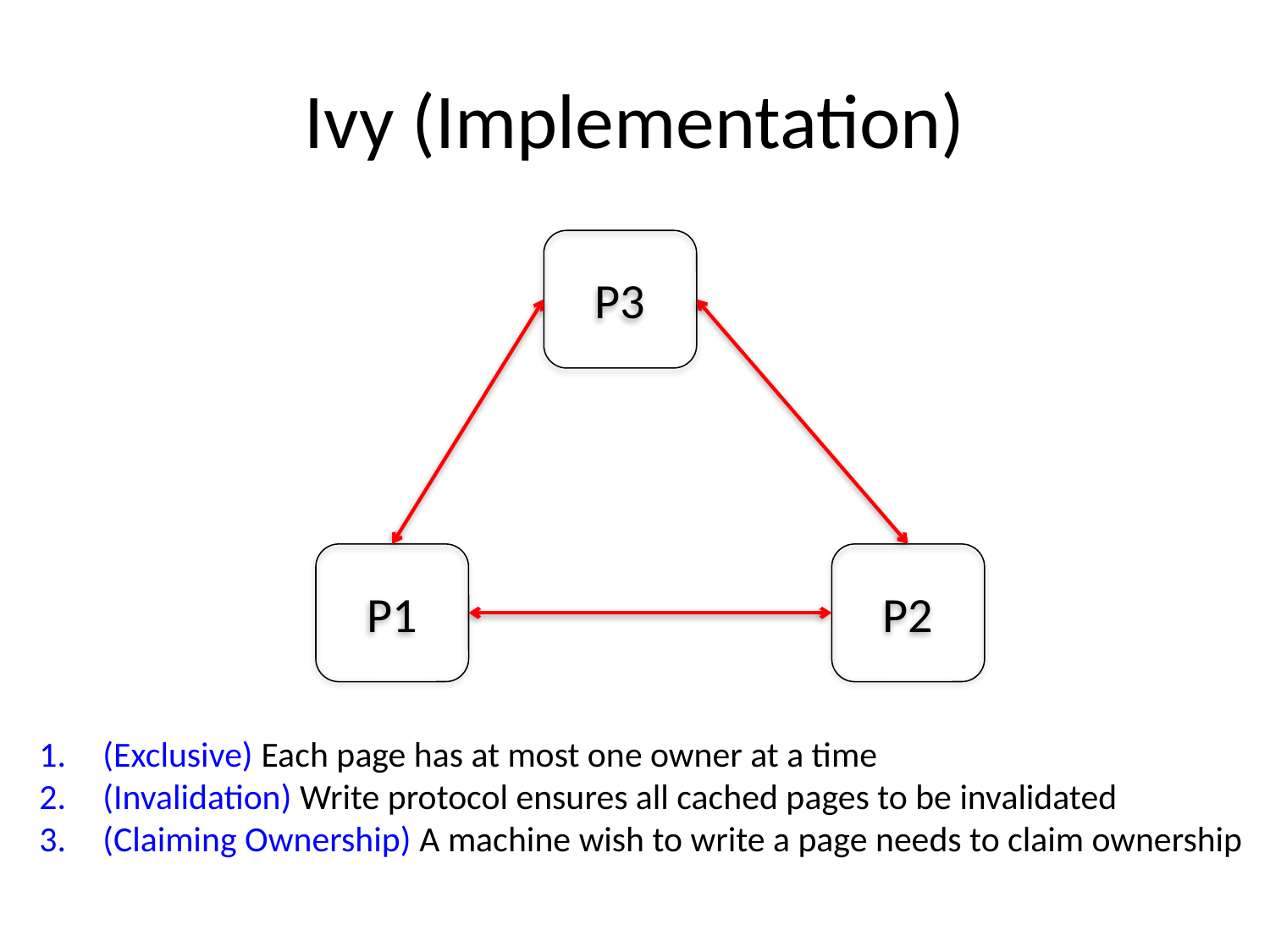

# Ivy (Implementation)
P3
P1
P2
(Exclusive) Each page has at most one owner at a time
(Invalidation) Write protocol ensures all cached pages to be invalidated
(Claiming Ownership) A machine wish to write a page needs to claim ownership